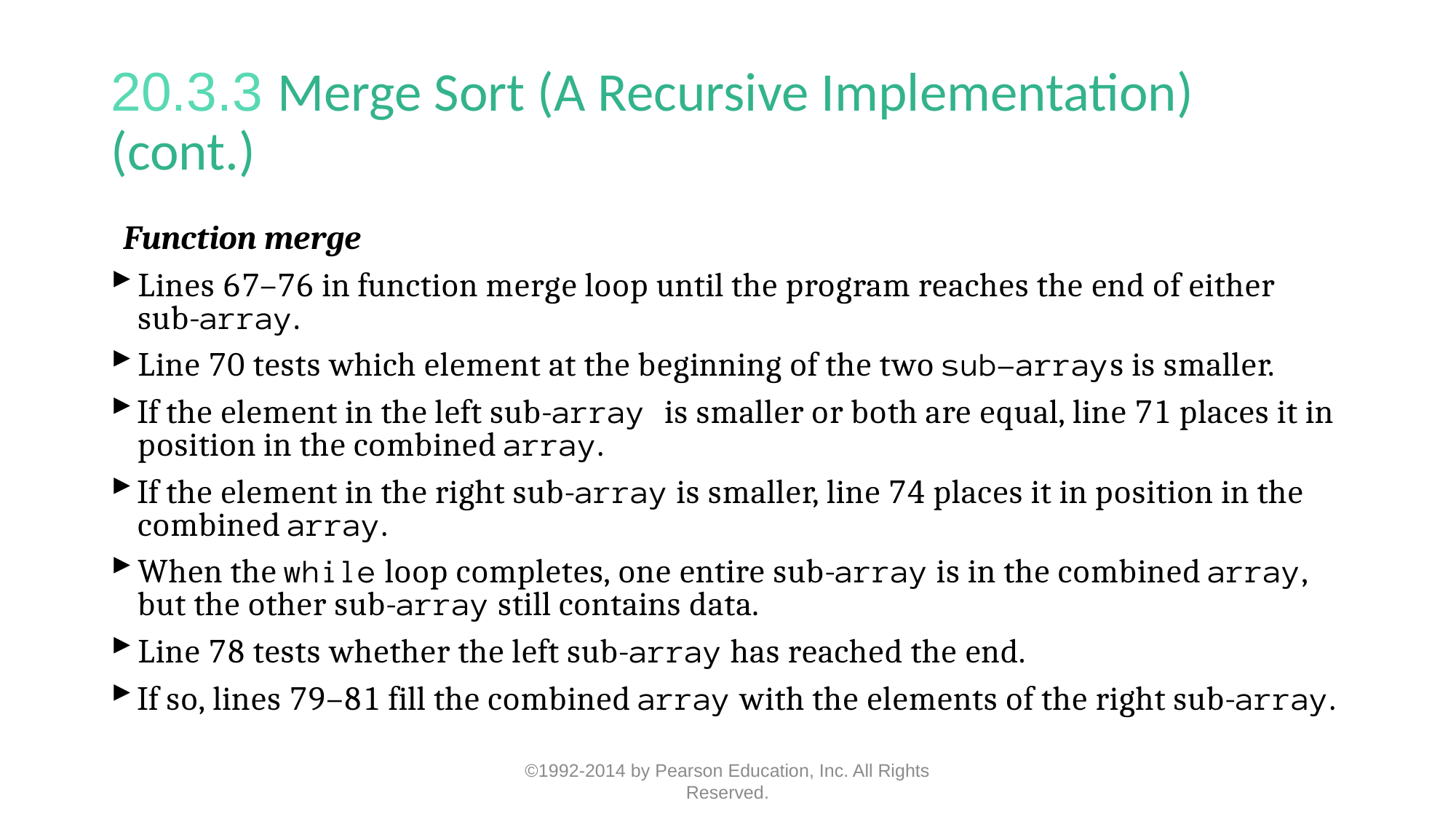

# 20.3.3 Merge Sort (A Recursive Implementation) (cont.)
Function merge
Lines 67–76 in function merge loop until the program reaches the end of either sub-array.
Line 70 tests which element at the beginning of the two sub-arrays is smaller.
If the element in the left sub-array is smaller or both are equal, line 71 places it in position in the combined array.
If the element in the right sub-array is smaller, line 74 places it in position in the combined array.
When the while loop completes, one entire sub-array is in the combined array, but the other sub-array still contains data.
Line 78 tests whether the left sub-array has reached the end.
If so, lines 79–81 fill the combined array with the elements of the right sub-array.
©1992-2014 by Pearson Education, Inc. All Rights Reserved.